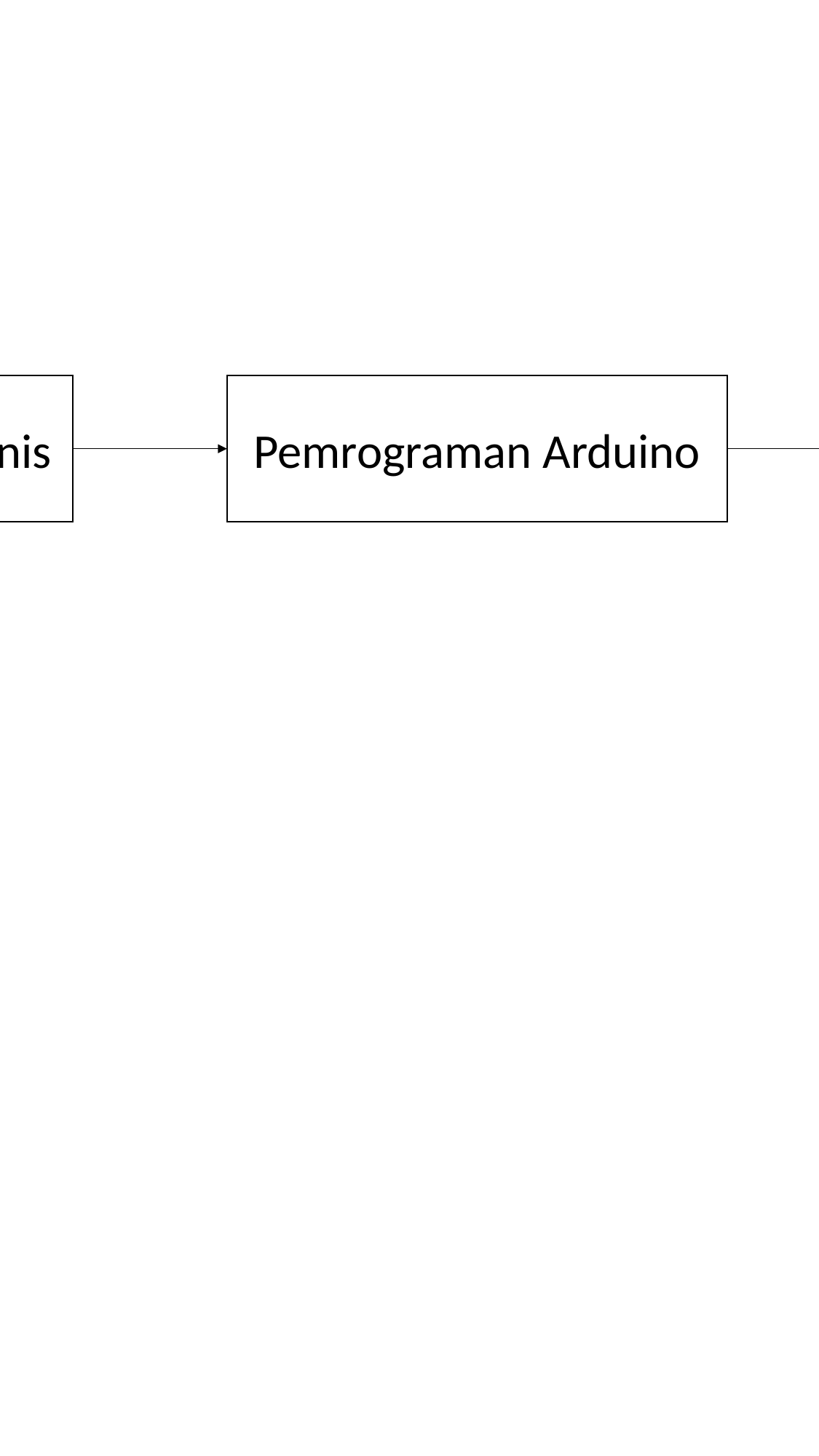

Perancangan Elektronis
Pemrograman Arduino
Perancangan Antarmula Processing ide